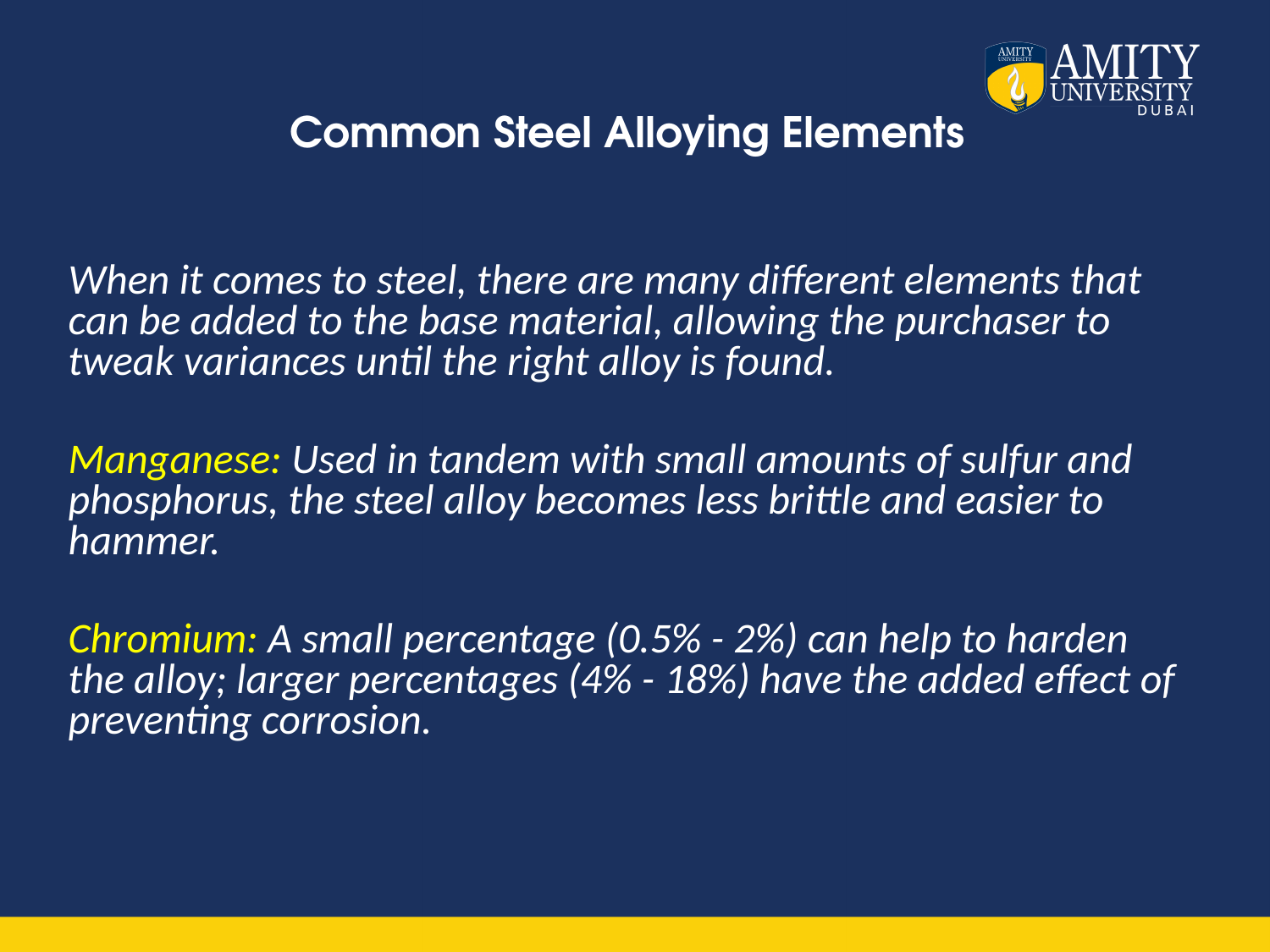

# Common Steel Alloying Elements
When it comes to steel, there are many different elements that can be added to the base material, allowing the purchaser to tweak variances until the right alloy is found.

Manganese: Used in tandem with small amounts of sulfur and phosphorus, the steel alloy becomes less brittle and easier to hammer.

Chromium: A small percentage (0.5% - 2%) can help to harden the alloy; larger percentages (4% - 18%) have the added effect of preventing corrosion.